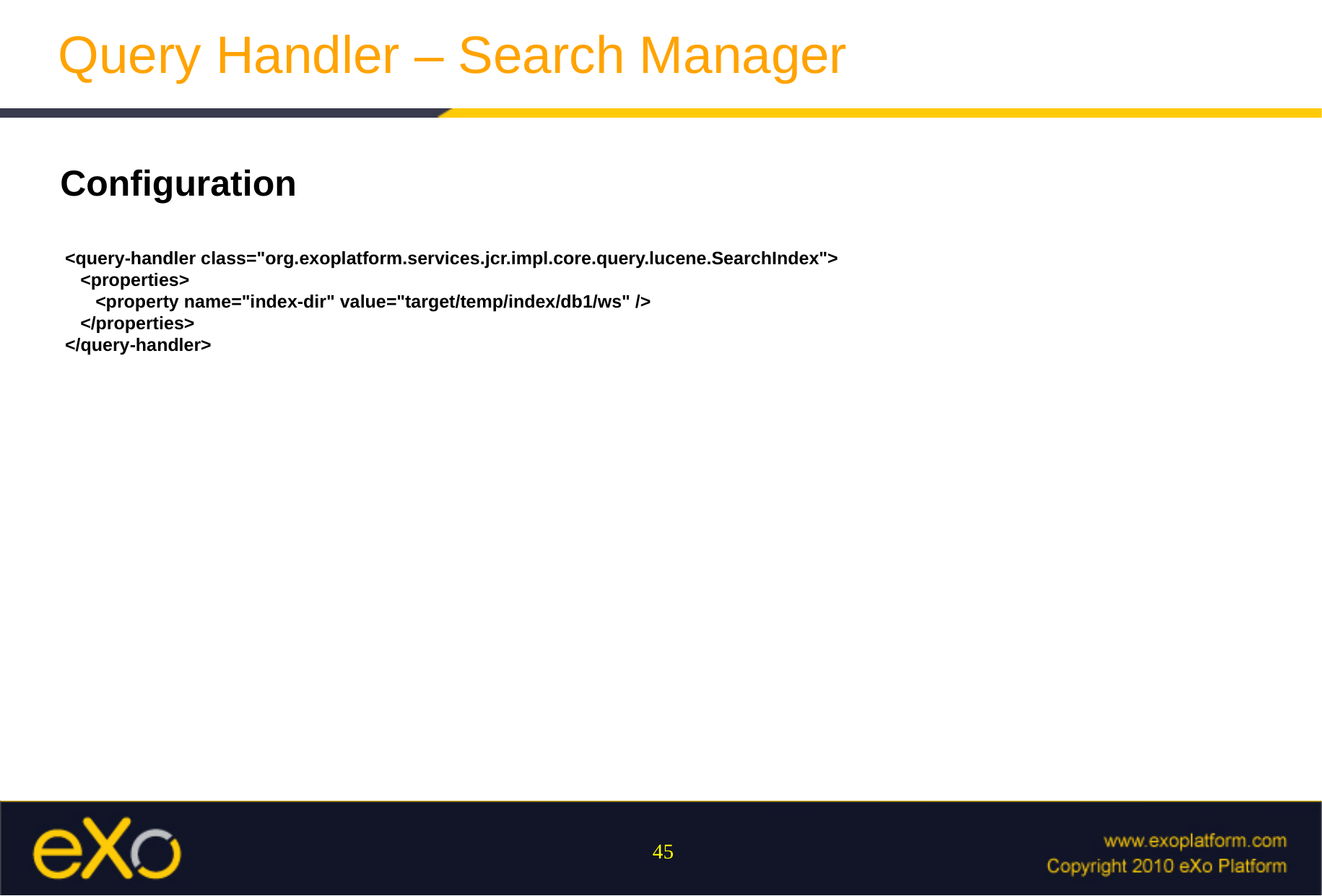

Query Handler – Search Manager
Configuration

 <query-handler class="org.exoplatform.services.jcr.impl.core.query.lucene.SearchIndex">
    <properties>
       <property name="index-dir" value="target/temp/index/db1/ws" />
    </properties>
 </query-handler>